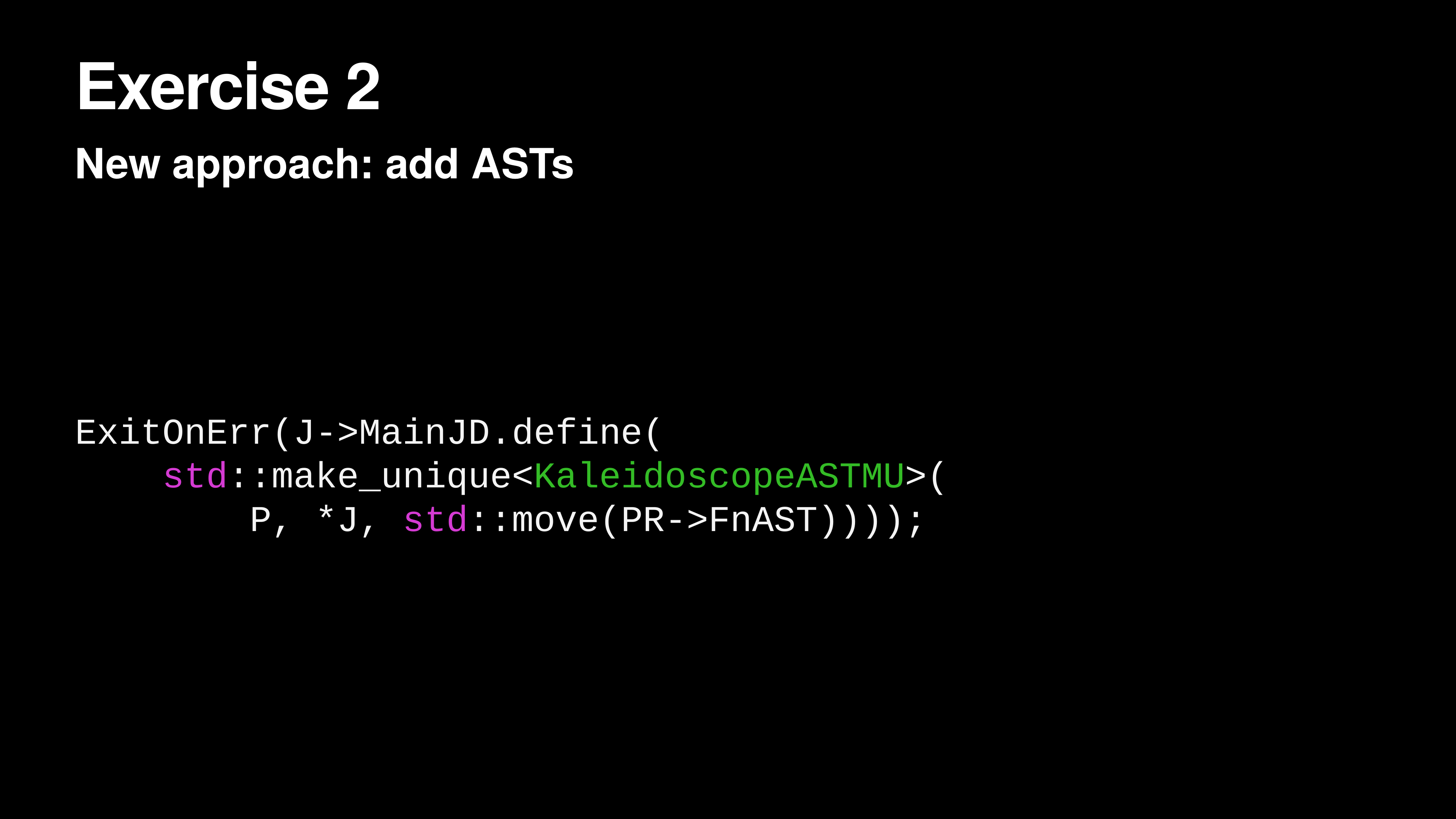

# Exercise 2
New approach: add ASTs
ExitOnErr(J->MainJD.define(
    std::make_unique<KaleidoscopeASTMU>(
        P, *J, std::move(PR->FnAST))));